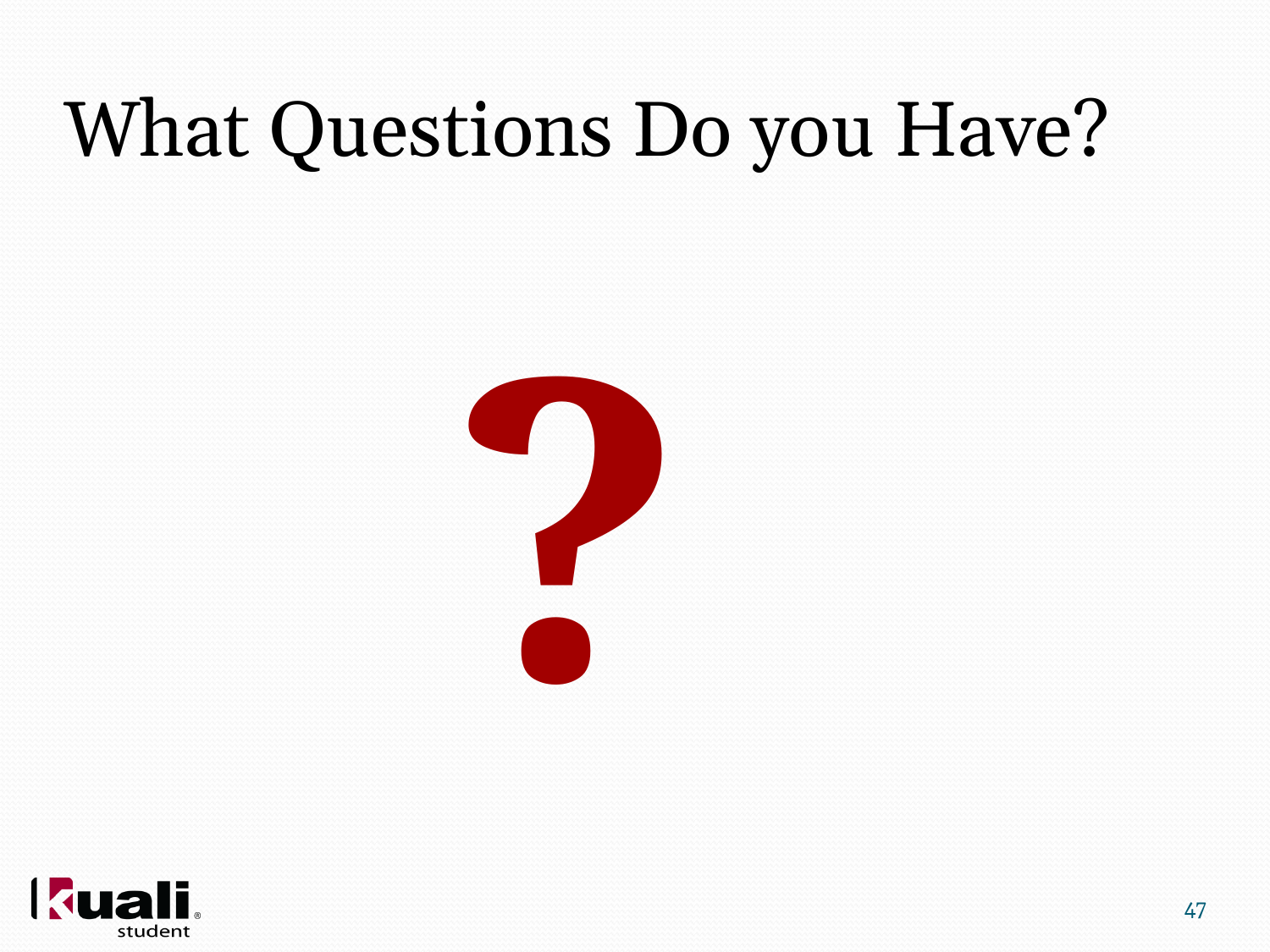

# What Questions Do you Have?
?
47